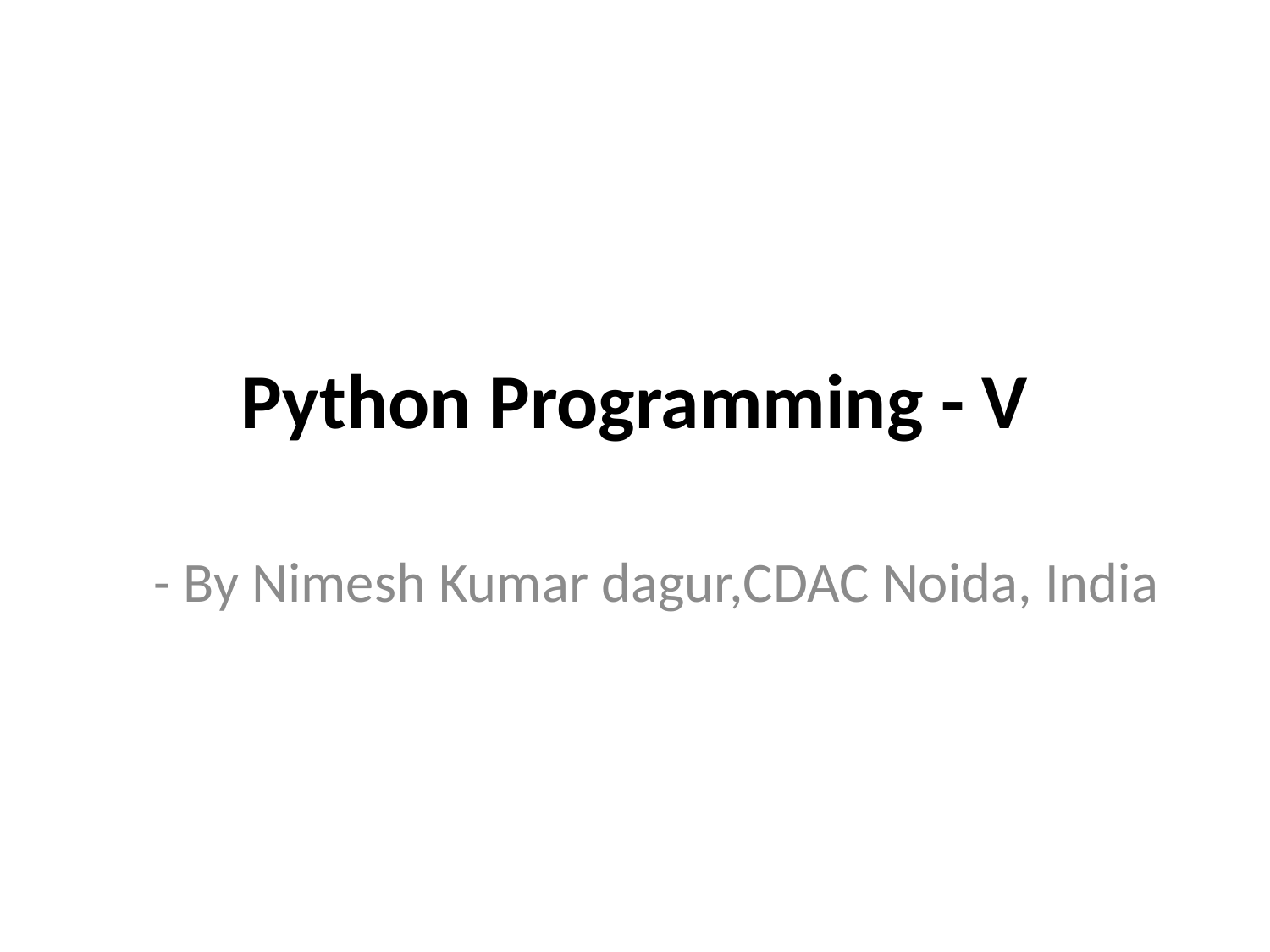

# Python Programming - V
- By Nimesh Kumar dagur,CDAC Noida, India